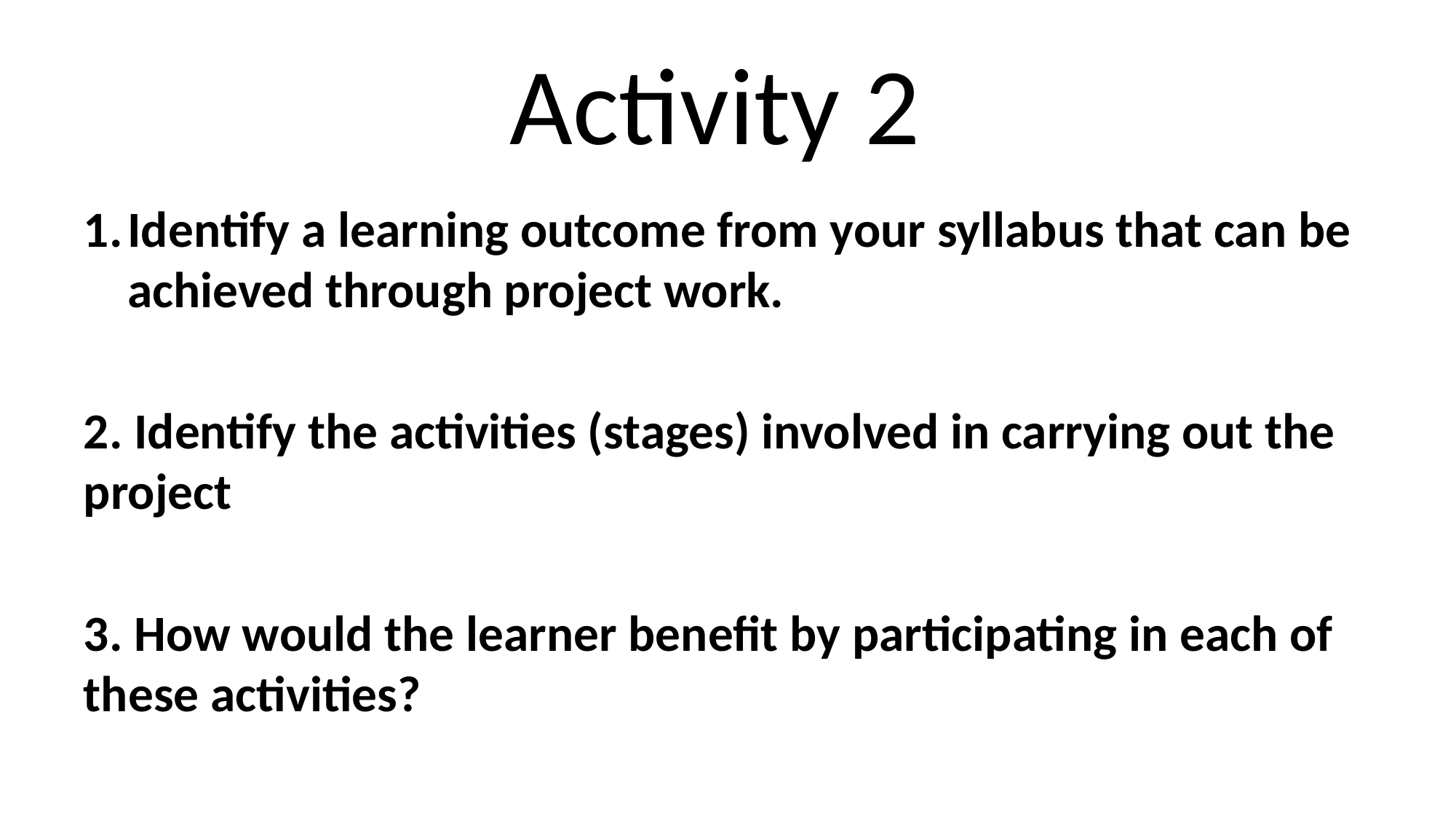

# Activity 2
Identify a learning outcome from your syllabus that can be achieved through project work.

2. Identify the activities (stages) involved in carrying out the project

3. How would the learner benefit by participating in each of these activities?